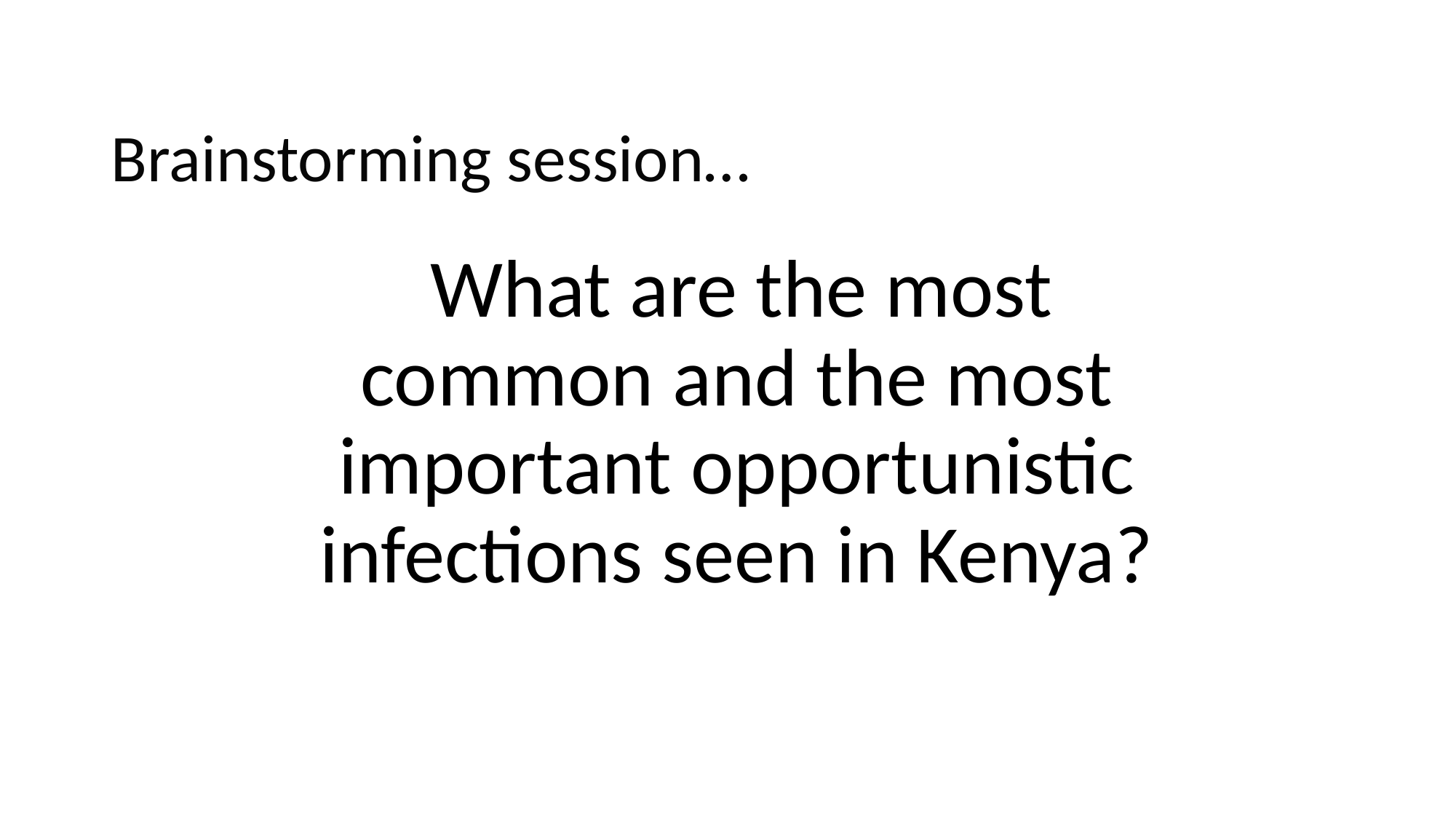

Brainstorming session…
  What are the most common and the most important opportunistic infections seen in Kenya?